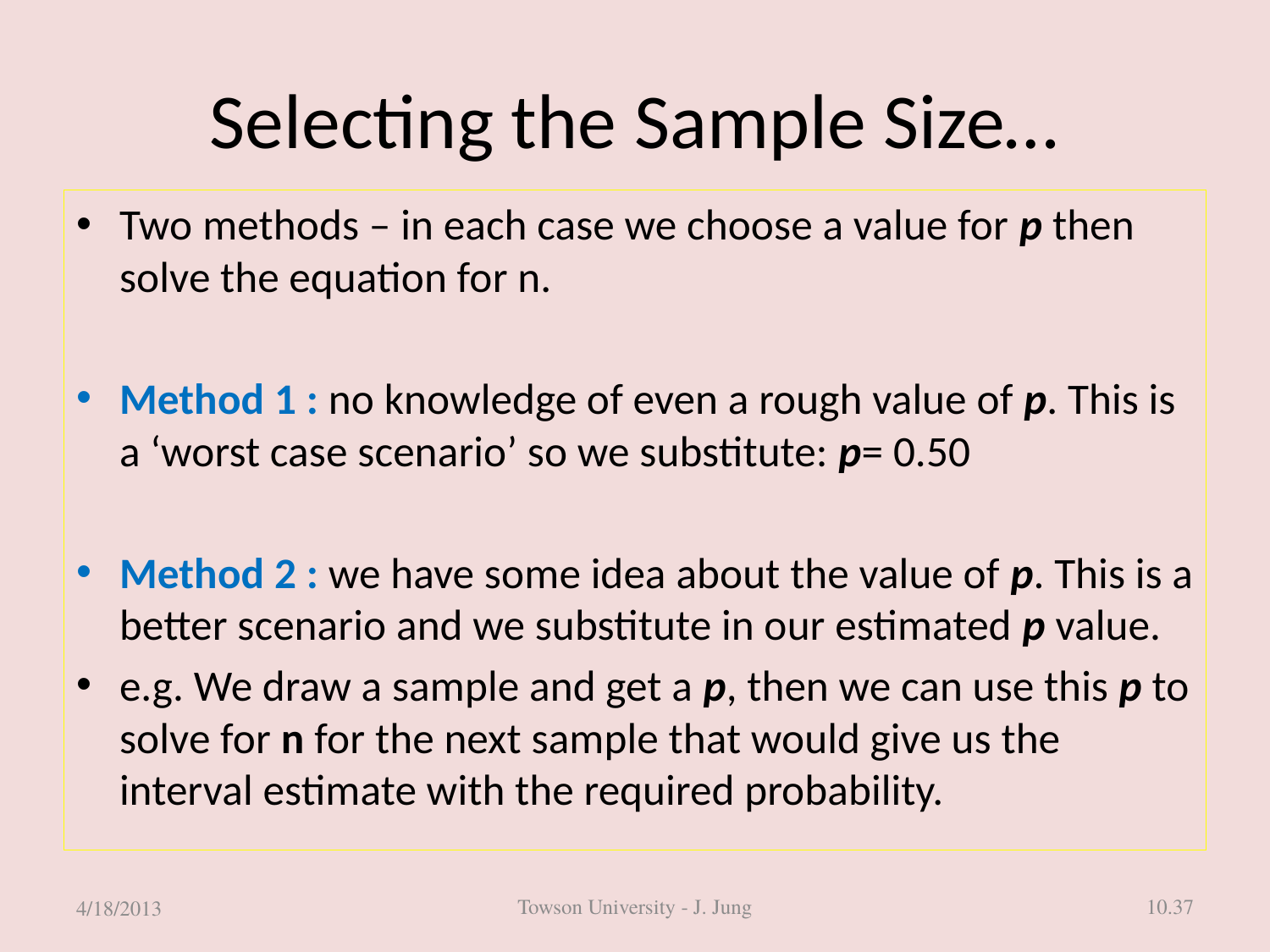

# Selecting the Sample Size…
Two methods – in each case we choose a value for p then solve the equation for n.

Method 1 : no knowledge of even a rough value of p. This is a ‘worst case scenario’ so we substitute: p= 0.50

Method 2 : we have some idea about the value of p. This is a better scenario and we substitute in our estimated p value.
e.g. We draw a sample and get a p, then we can use this p to solve for n for the next sample that would give us the interval estimate with the required probability.
4/18/2013
Towson University - J. Jung
10.37